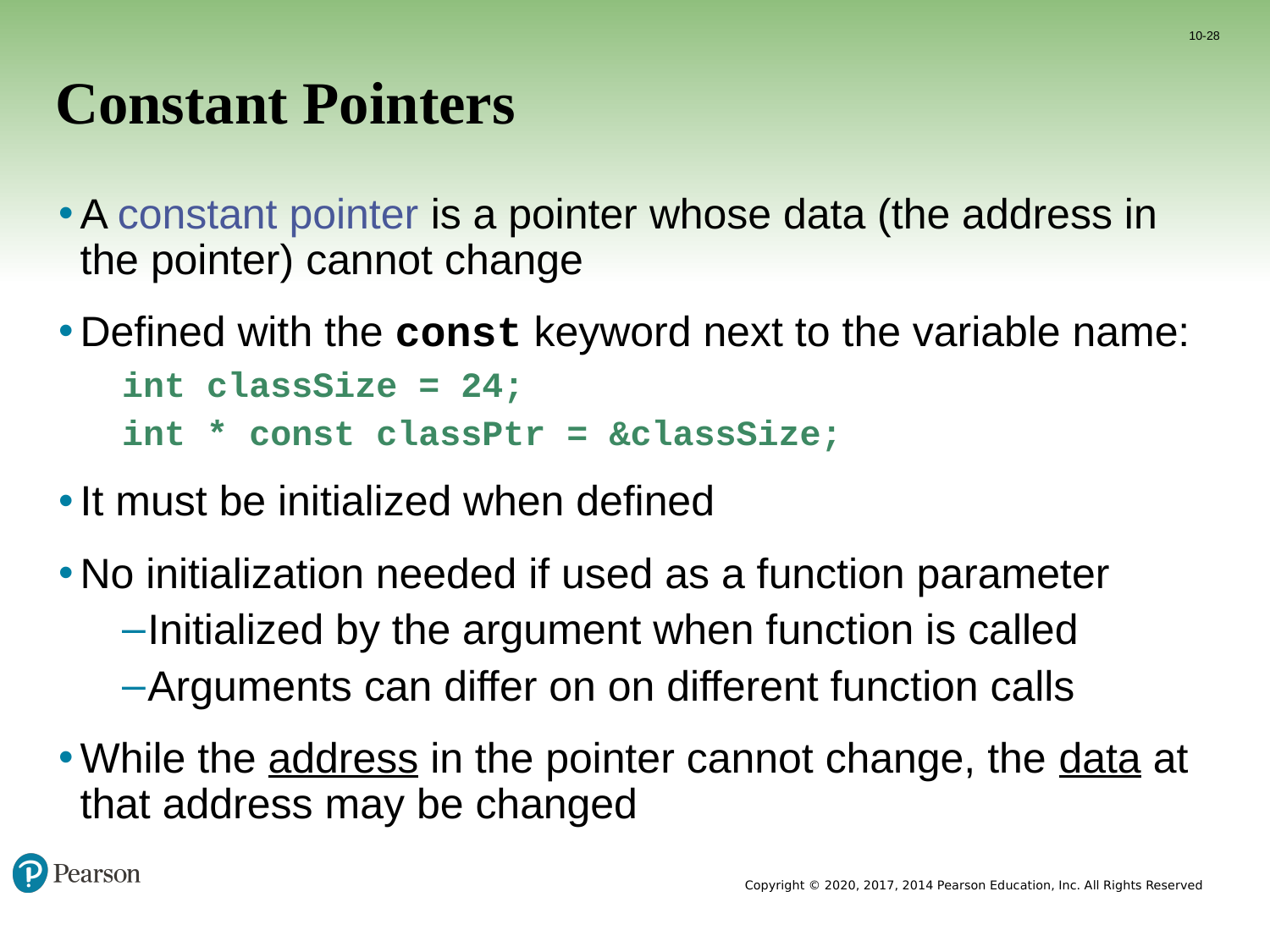

# Constant Pointers
10-28
A constant pointer is a pointer whose data (the address in the pointer) cannot change
Defined with the const keyword next to the variable name:
int classSize = 24;
int * const classPtr = &classSize;
It must be initialized when defined
No initialization needed if used as a function parameter
Initialized by the argument when function is called
Arguments can differ on on different function calls
While the address in the pointer cannot change, the data at that address may be changed